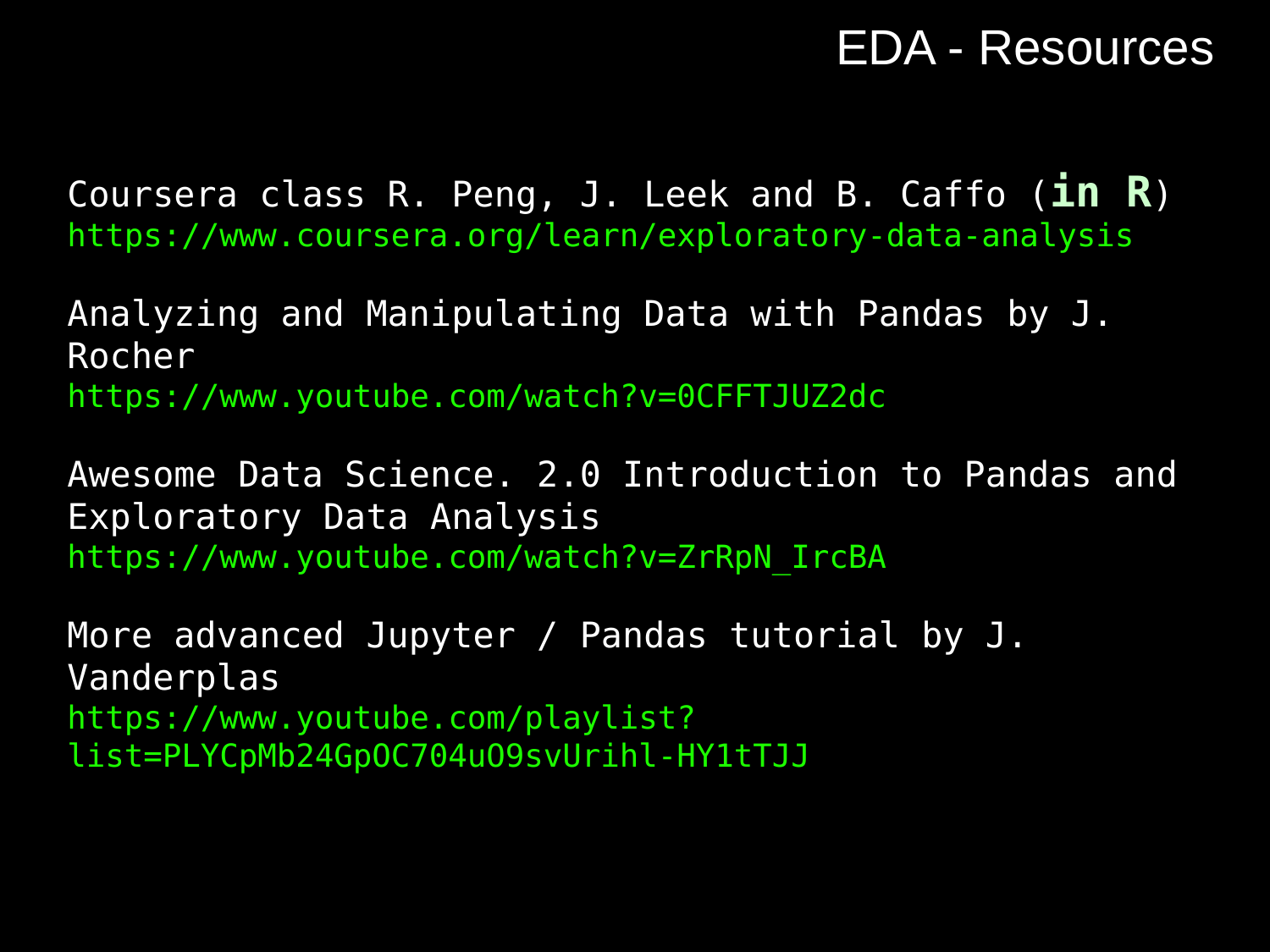

EDA - Resources
Coursera class R. Peng, J. Leek and B. Caffo (in R)
https://www.coursera.org/learn/exploratory-data-analysis

Analyzing and Manipulating Data with Pandas by J. Rocher
https://www.youtube.com/watch?v=0CFFTJUZ2dc

Awesome Data Science. 2.0 Introduction to Pandas and Exploratory Data Analysis
https://www.youtube.com/watch?v=ZrRpN_IrcBA

More advanced Jupyter / Pandas tutorial by J. Vanderplas
https://www.youtube.com/playlist?list=PLYCpMb24GpOC704uO9svUrihl-HY1tTJJ